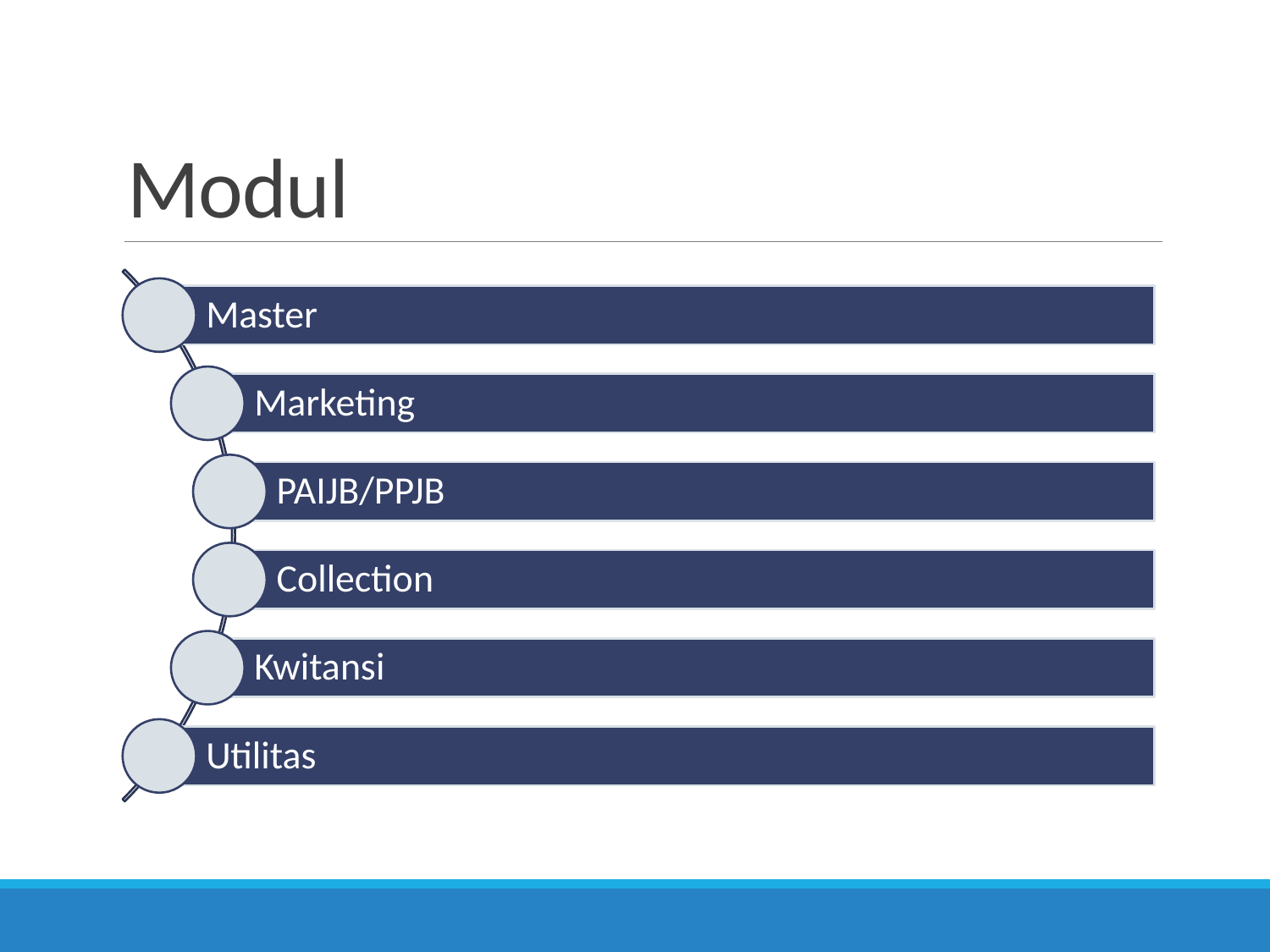

# Modul
Master
Marketing
PAIJB/PPJB
Collection
Kwitansi
Utilitas